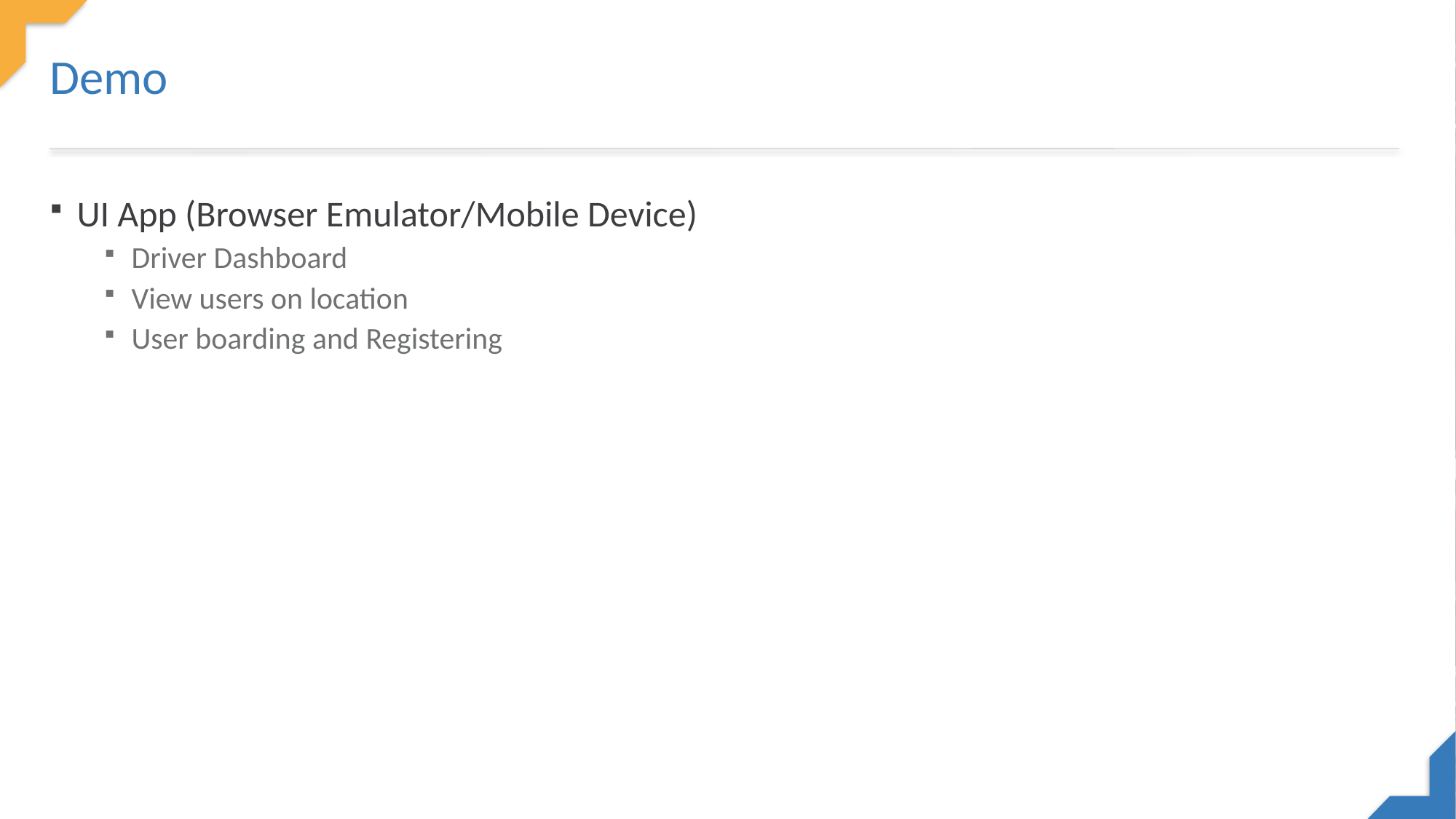

Demo
UI App (Browser Emulator/Mobile Device)
Driver Dashboard
View users on location
User boarding and Registering